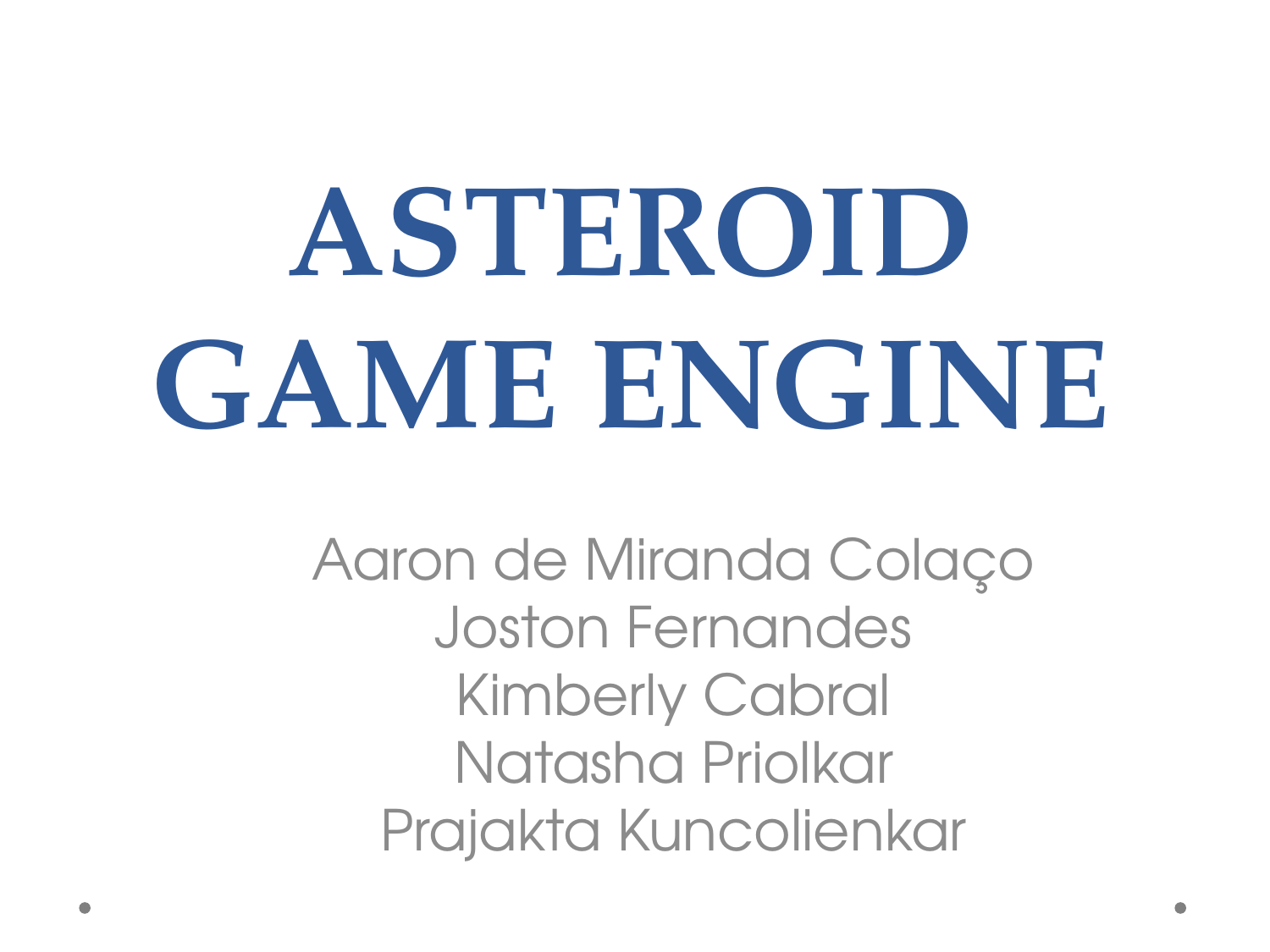

ASTEROID GAME ENGINE
Aaron de Miranda Colaço
Joston Fernandes
Kimberly Cabral
Natasha Priolkar
Prajakta Kuncolienkar